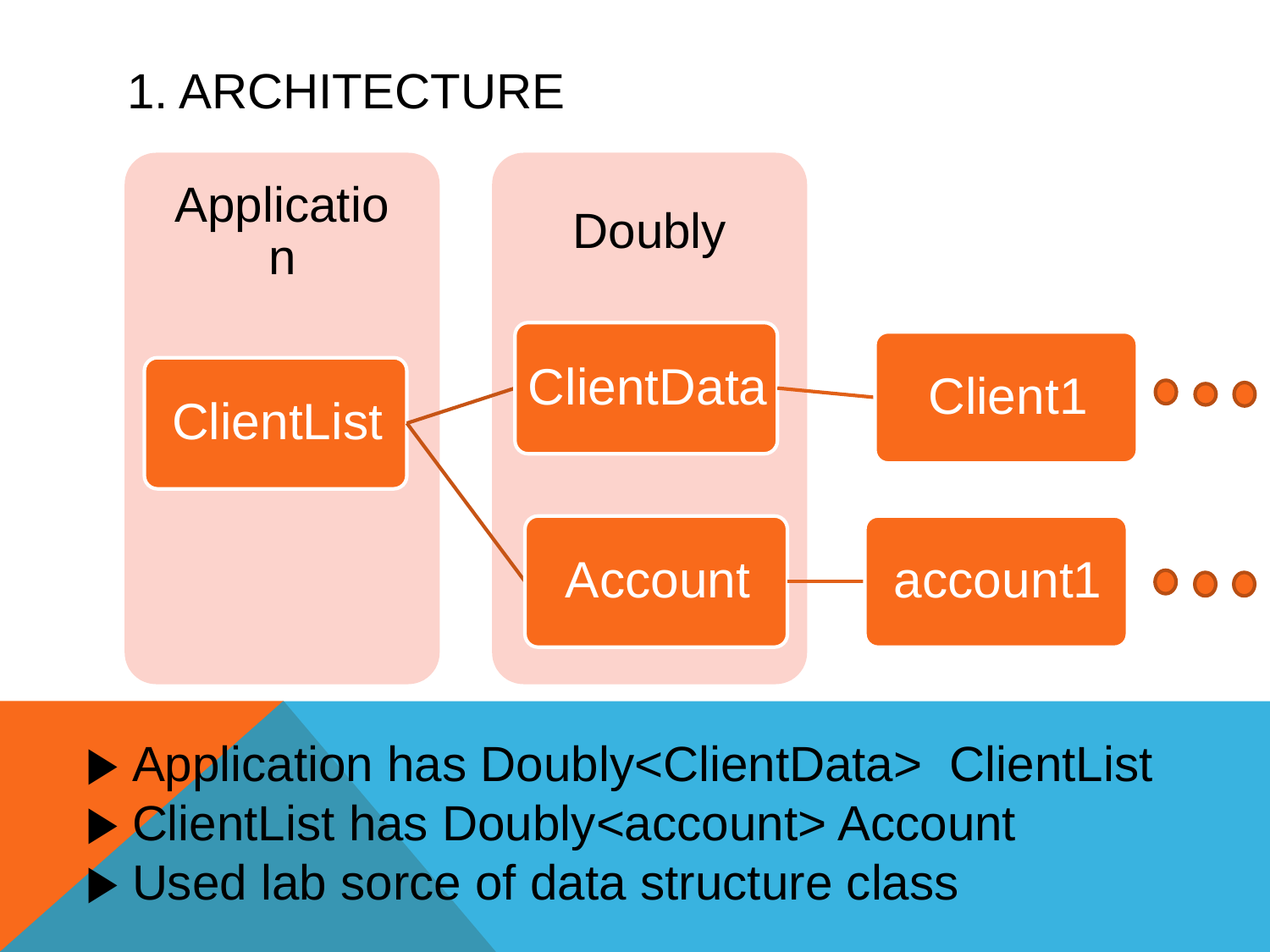

# 1. architecture
Doubly
Application
ClientList

ClientData

Client1

Account

account1

▶ Application has Doubly<ClientData>  ClientList
▶ ClientList has Doubly<account> Account
▶ Used lab sorce of data structure class